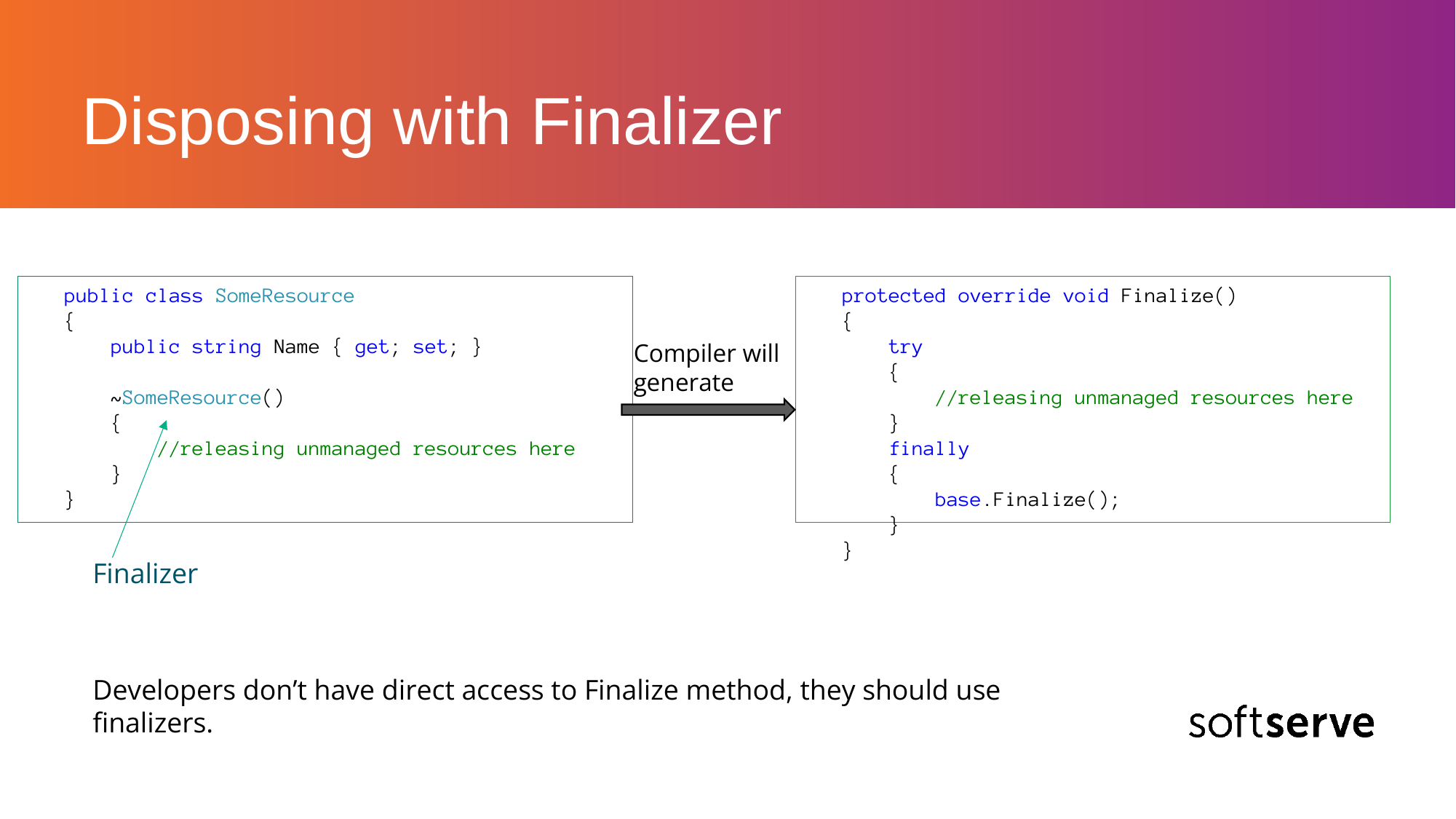

# Disposing with Finalizer
    public class SomeResource
    {
        public string Name { get; set; }

        ~SomeResource()
        {
            //releasing unmanaged resources here
        }
    }
    protected override void Finalize()
    {
        try
        {
            //releasing unmanaged resources here
        }
        finally
        {
            base.Finalize();
        }
    }
Compiler will generate

Finalizer
Developers don’t have direct access to Finalize method, they should use finalizers.